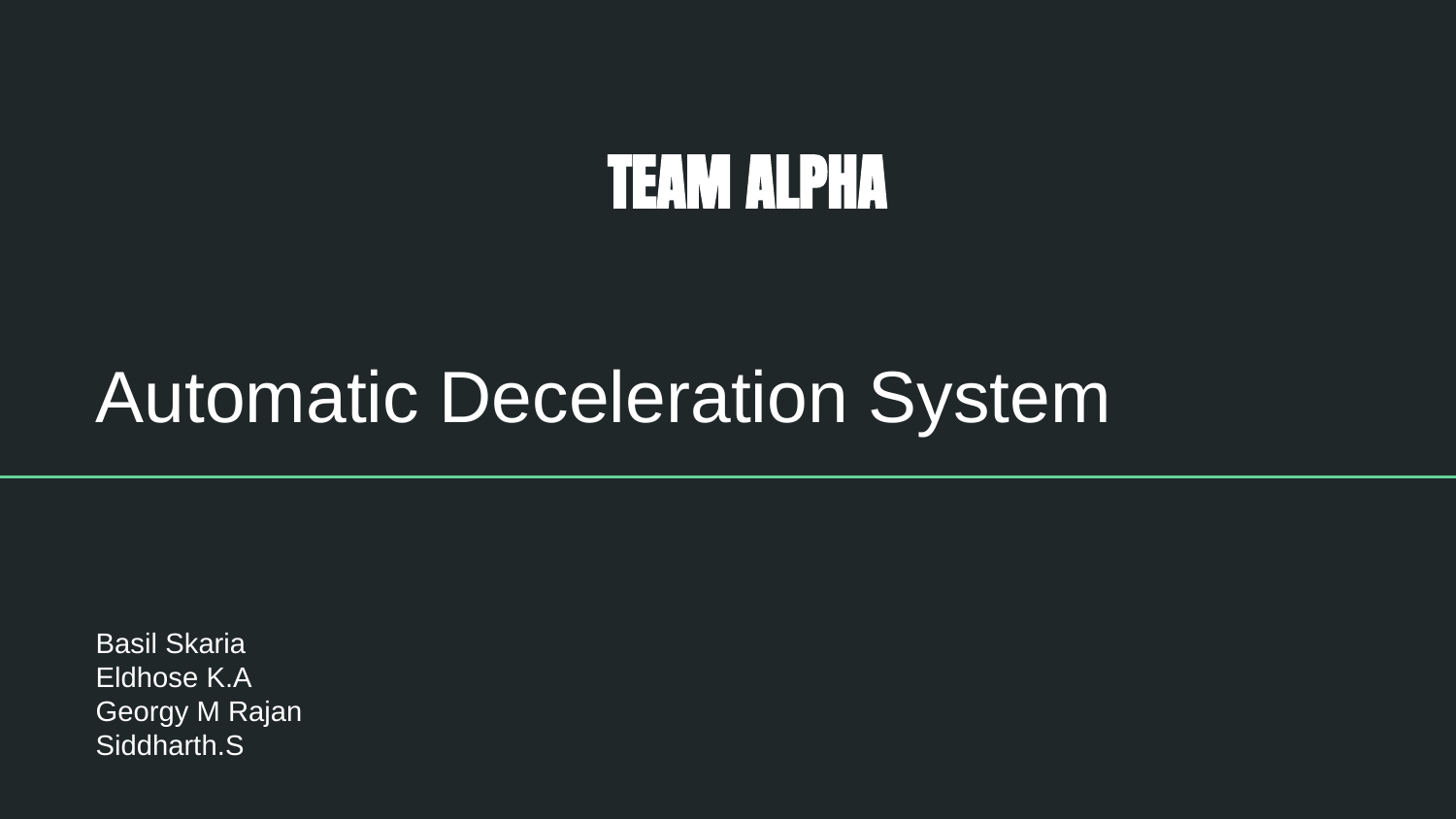

TEAM ALPHA
# Automatic Deceleration System
Basil Skaria
Eldhose K.A
Georgy M Rajan
Siddharth.S